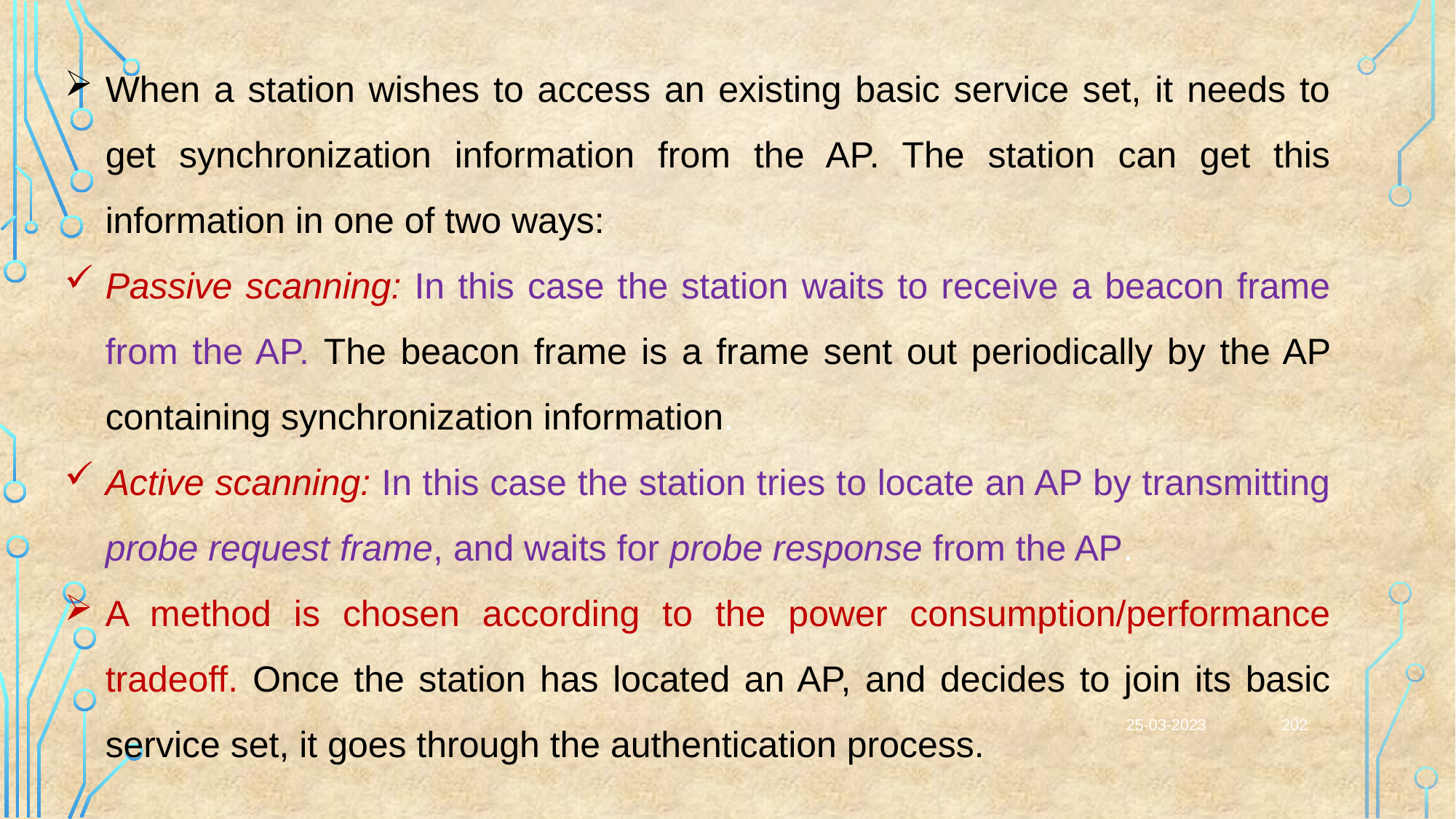

When a station wishes to access an existing basic service set, it needs to get synchronization information from the AP. The station can get this information in one of two ways:
Passive scanning: In this case the station waits to receive a beacon frame from the AP. The beacon frame is a frame sent out periodically by the AP containing synchronization information.
Active scanning: In this case the station tries to locate an AP by transmitting probe request frame, and waits for probe response from the AP.
A method is chosen according to the power consumption/performance tradeoff. Once the station has located an AP, and decides to join its basic service set, it goes through the authentication process.
202
25-03-2023